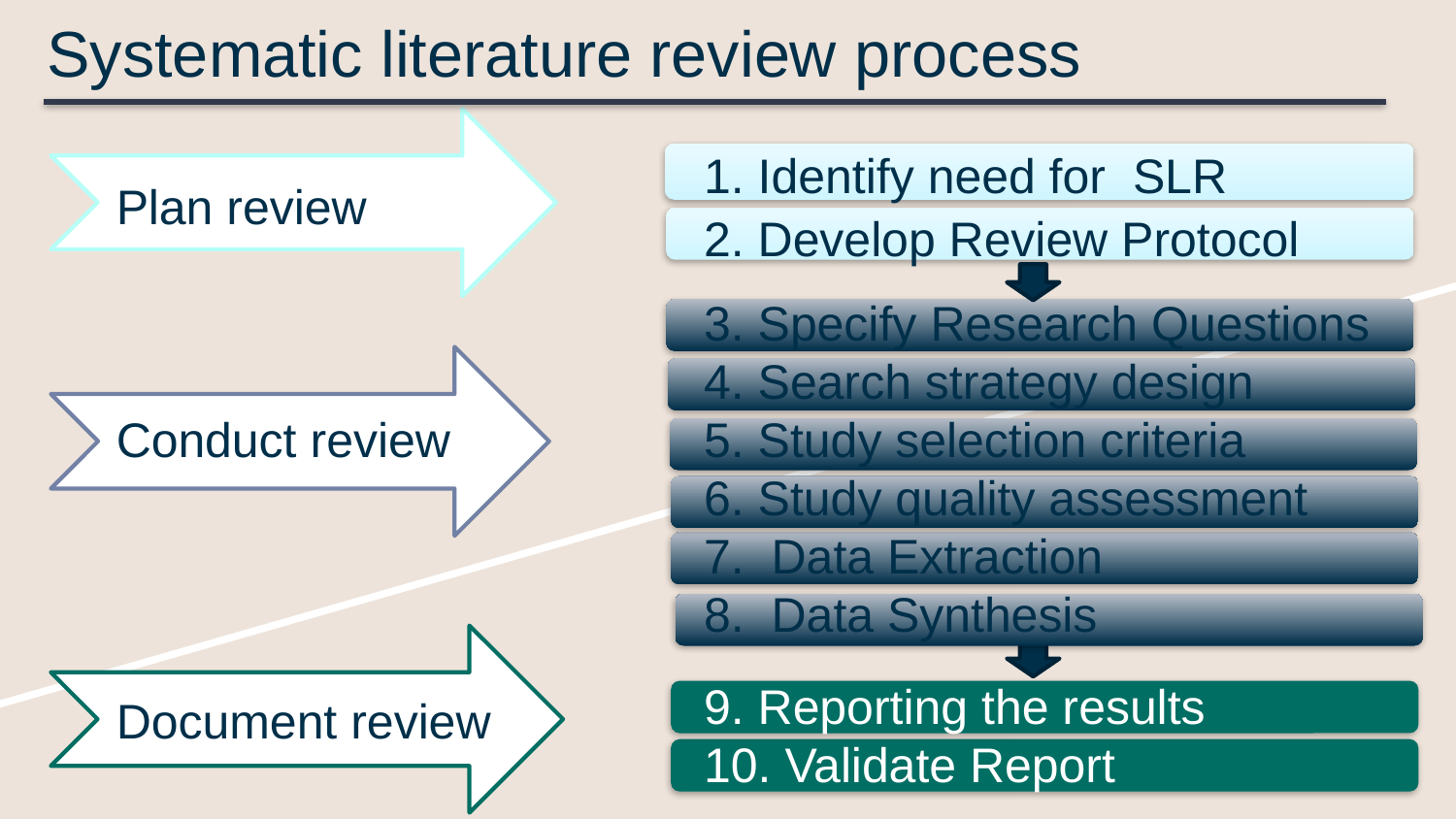

# Systematic literature review process

1. Identify need for  SLR

2. Develop Review Protocol

3. Specify Research Questions
4. Search strategy design
5. Study selection criteria
6. Study quality assessment
7.  Data Extraction
8.  Data Synthesis

9. Reporting the results
10. Validate Report

Plan review

Conduct review

Document review